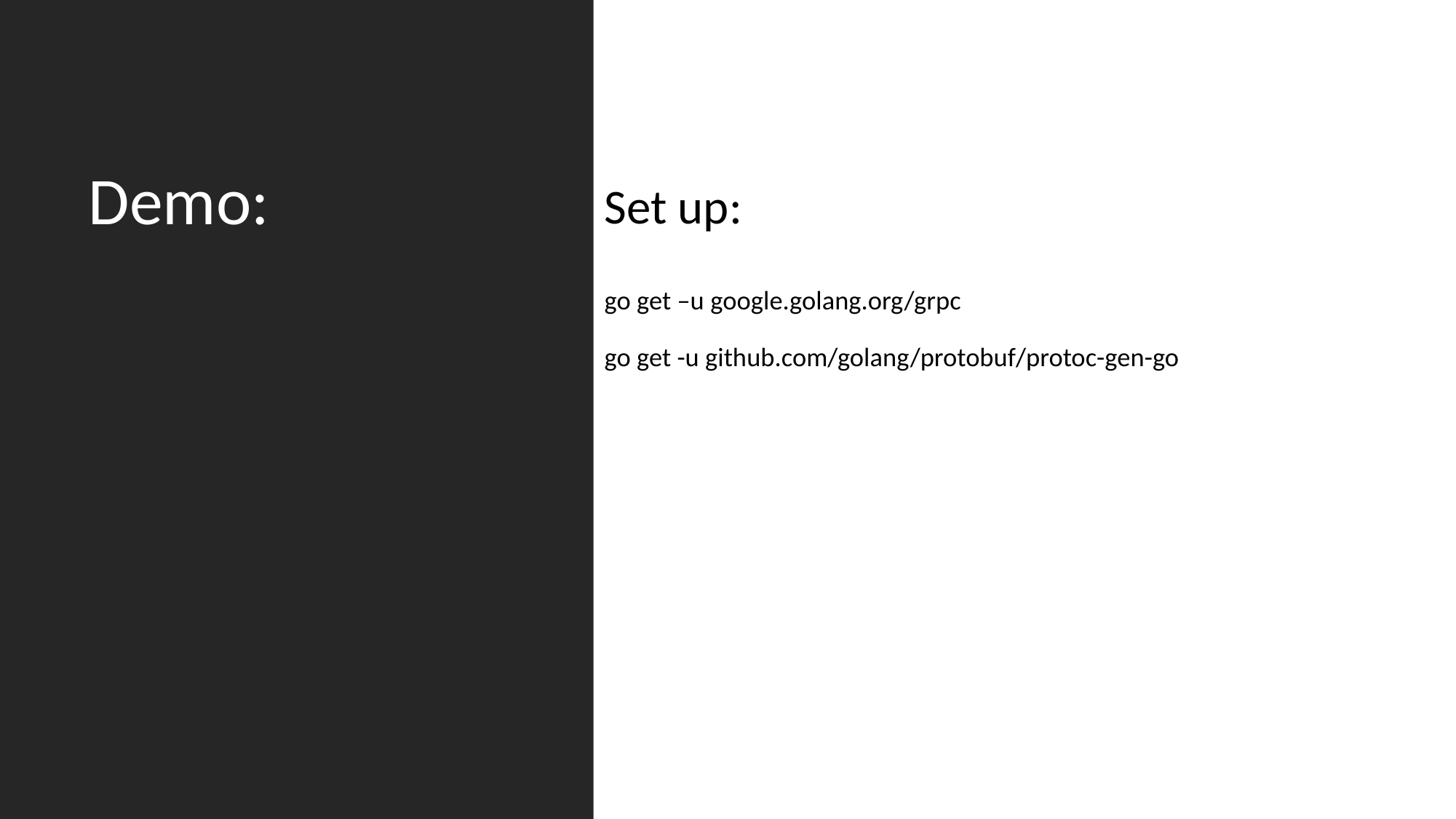

# Demo:
Set up:

go get –u google.golang.org/grpc

go get -u github.com/golang/protobuf/protoc-gen-go